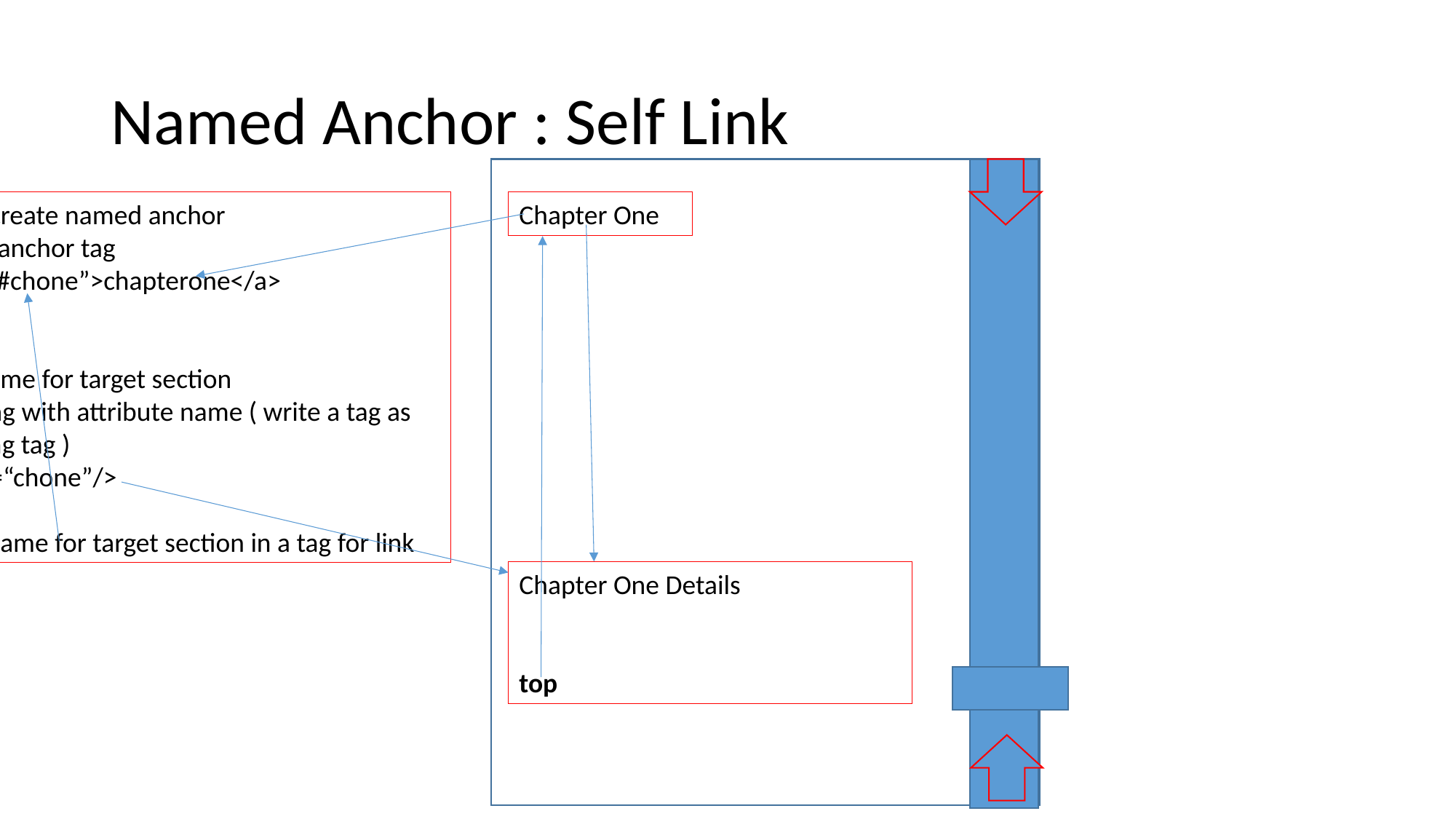

# Named Anchor : Self Link

Steps to create named anchor
1- create anchor tag
<a href=“#chone”>chapterone</a>

2- give name for target section
Using a tag with attribute name ( write a tag as self closing tag )
<a name=“chone”/>

3- write name for target section in a tag for link
Chapter One
Chapter One Details

top